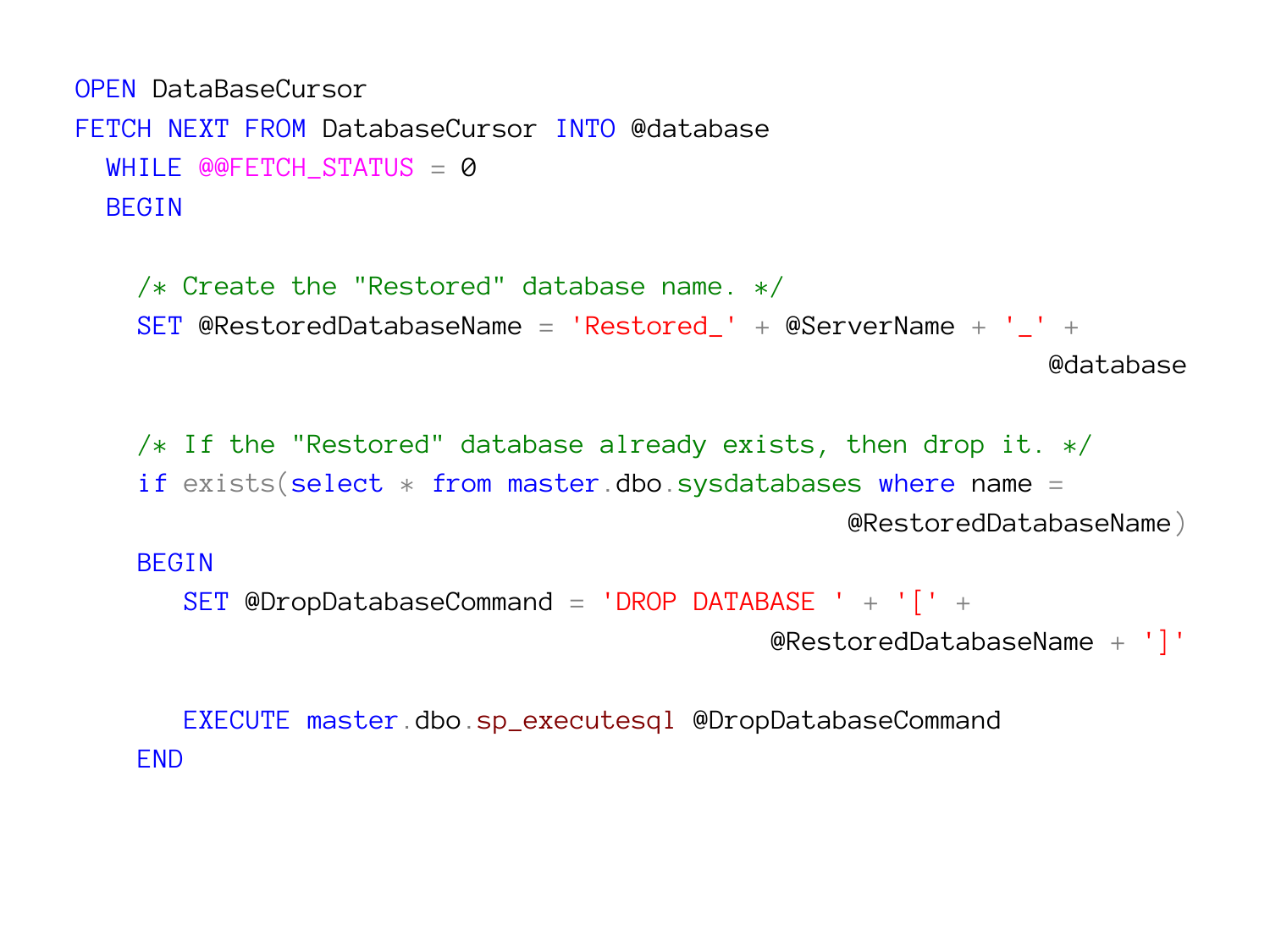

OPEN DataBaseCursor
FETCH NEXT FROM DatabaseCursor INTO @database
  WHILE @@FETCH_STATUS = 0
  BEGIN

    /* Create the "Restored" database name. */
    SET @RestoredDatabaseName = 'Restored_' + @ServerName + '_' +
                                                               @database

    /* If the "Restored" database already exists, then drop it. */
    if exists(select * from master.dbo.sysdatabases where name =
                                                  @RestoredDatabaseName)
    BEGIN
       SET @DropDatabaseCommand = 'DROP DATABASE ' + '[' +
                                             @RestoredDatabaseName + ']'

       EXECUTE master.dbo.sp_executesql @DropDatabaseCommand
    END